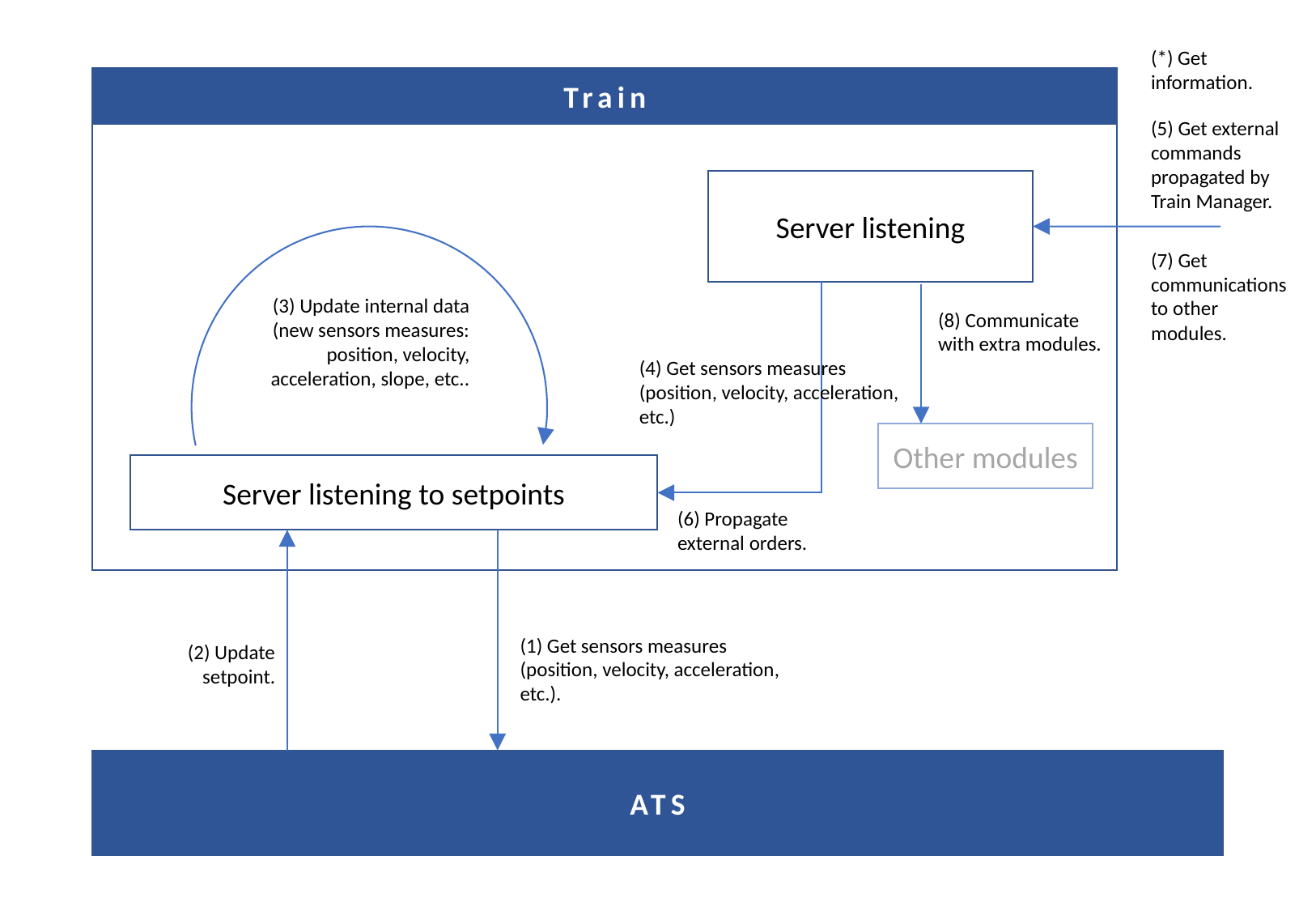

(*) Get information.
Train
(5) Get external commands propagated by Train Manager.

Server listening

(7) Get communications to other modules.
(3) Update internal data (new sensors measures: position, velocity, acceleration, slope, etc..
(8) Communicate with extra modules.
(4) Get sensors measures (position, velocity, acceleration, etc.)
Other modules
Server listening to setpoints
(6) Propagate external orders.
(1) Get sensors measures (position, velocity, acceleration, etc.).
(2) Update setpoint.
ATS